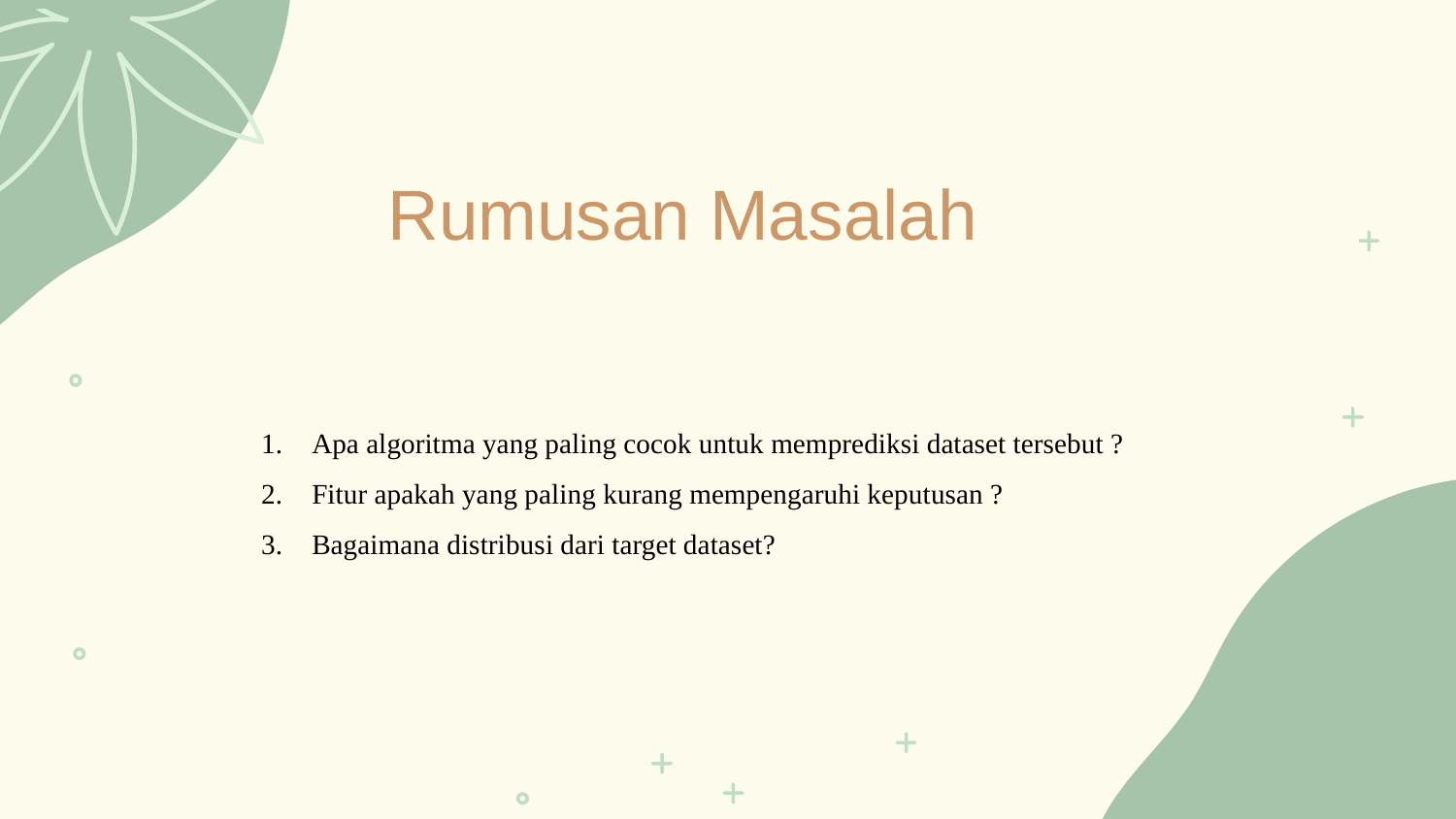

Rumusan Masalah
# Apa algoritma yang paling cocok untuk memprediksi dataset tersebut ?
Fitur apakah yang paling kurang mempengaruhi keputusan ?
Bagaimana distribusi dari target dataset?